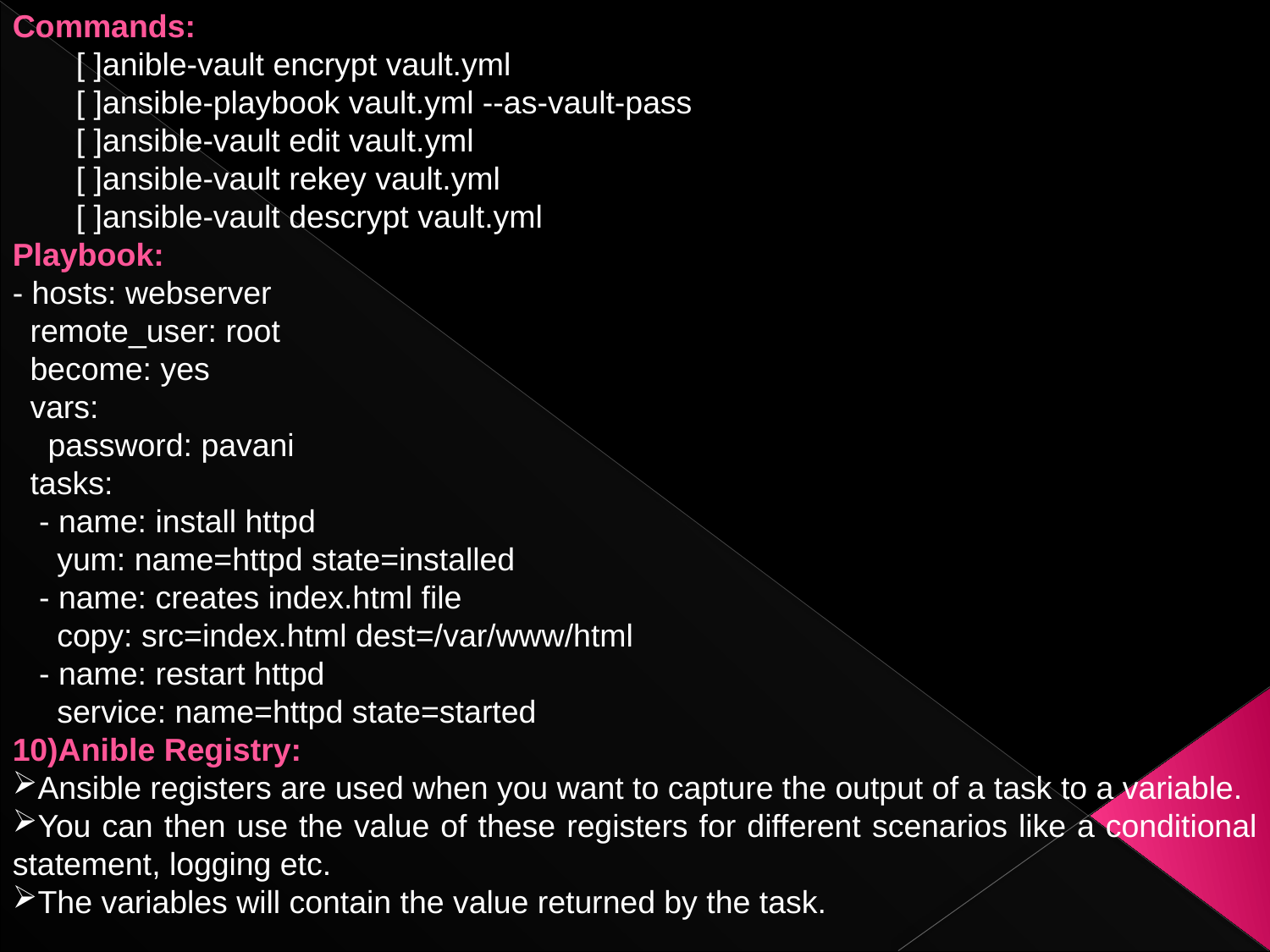

Commands:
[ ]anible-vault encrypt vault.yml
[ ]ansible-playbook vault.yml --as-vault-pass
[ ]ansible-vault edit vault.yml
[ ]ansible-vault rekey vault.yml
[ ]ansible-vault descrypt vault.yml
Playbook:
- hosts: webserver
  remote_user: root
  become: yes
  vars:
    password: pavani
  tasks:
   - name: install httpd
     yum: name=httpd state=installed
   - name: creates index.html file
     copy: src=index.html dest=/var/www/html
   - name: restart httpd
     service: name=httpd state=started
10)Anible Registry:
Ansible registers are used when you want to capture the output of a task to a variable.
You can then use the value of these registers for different scenarios like a conditional statement, logging etc.
The variables will contain the value returned by the task.